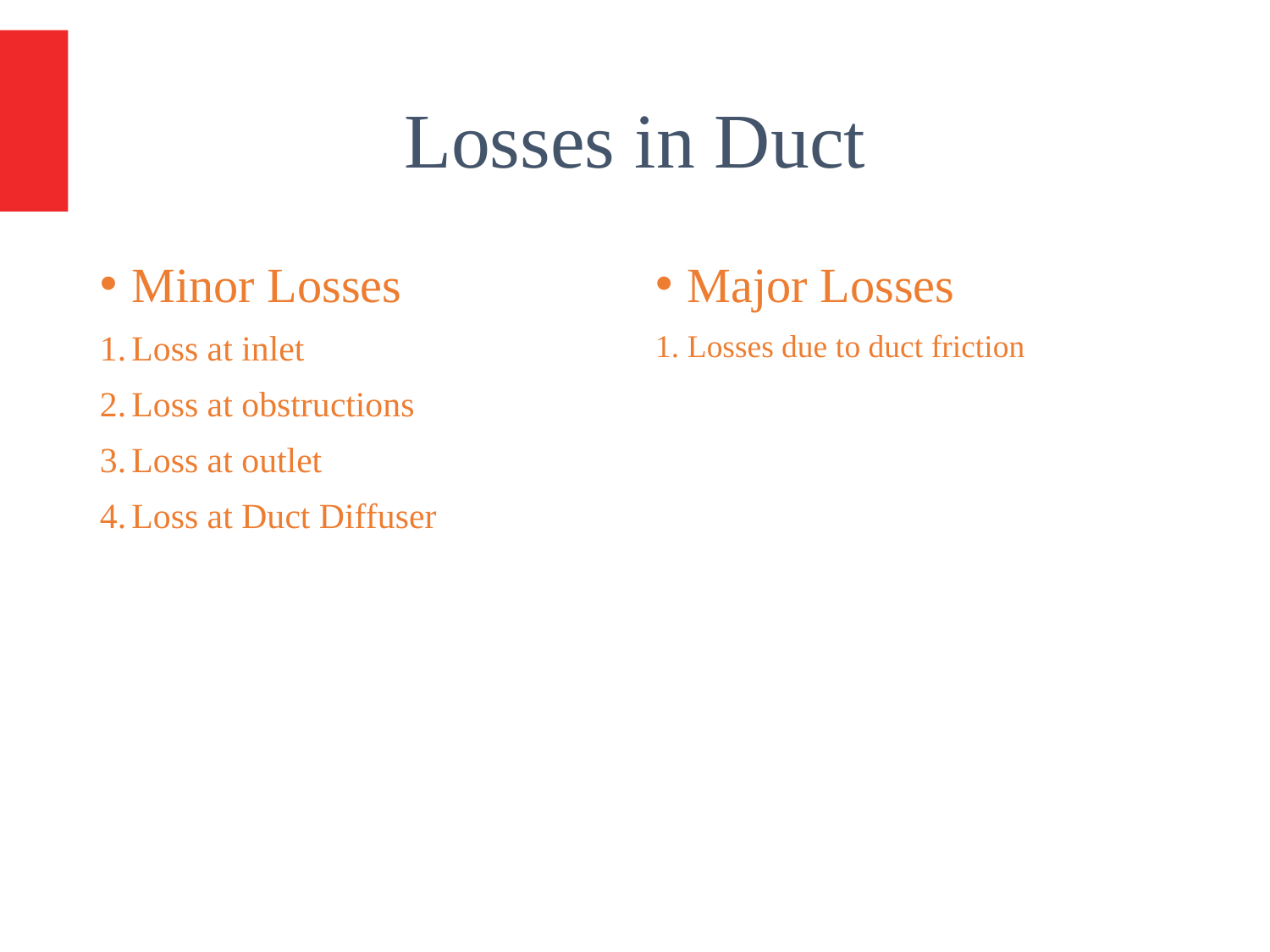

Losses in Duct
Minor Losses
Loss at inlet
Loss at obstructions
Loss at outlet
Loss at Duct Diffuser

Major Losses
1. Losses due to duct friction